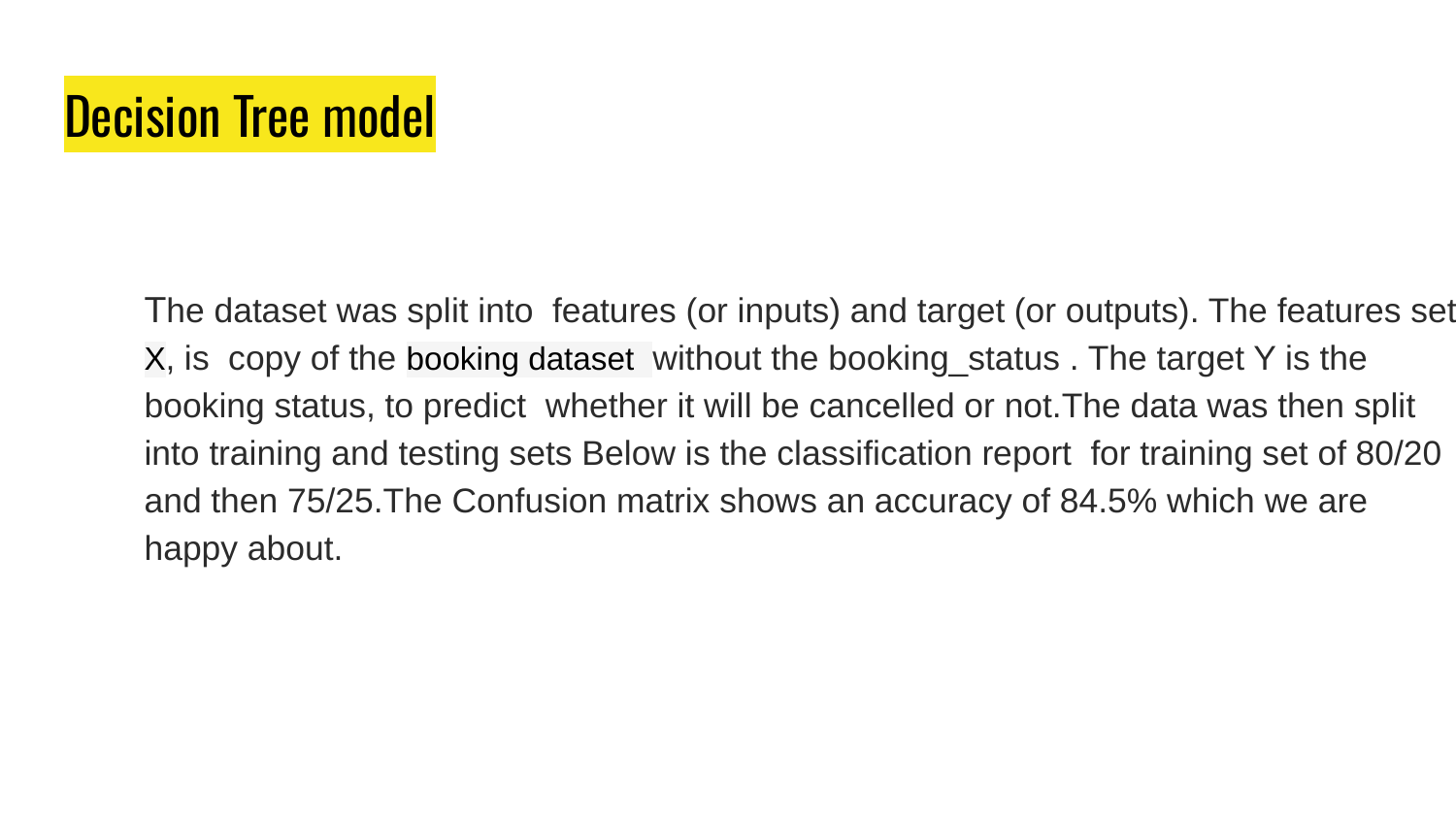

# Decision Tree model
The dataset was split into  features (or inputs) and target (or outputs). The features set, X, is  copy of the booking dataset  without the booking_status . The target Y is the booking status, to predict  whether it will be cancelled or not.The data was then split into training and testing sets Below is the classification report  for training set of 80/20 and then 75/25.The Confusion matrix shows an accuracy of 84.5% which we are happy about.